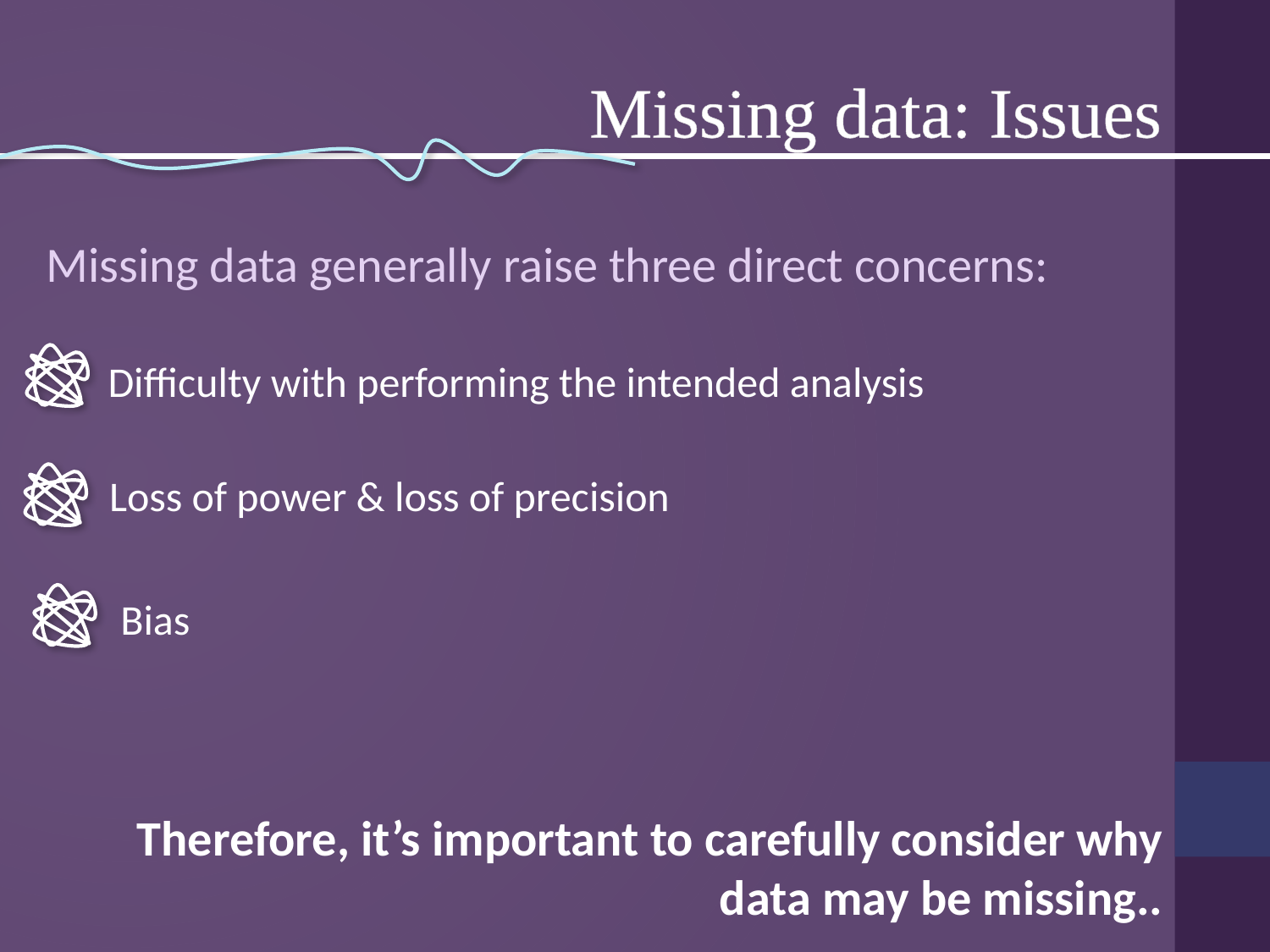

Missing data: Issues

Missing data generally raise three direct concerns:

Difficulty with performing the intended analysis
Loss of power & loss of precision

Bias
Therefore, it’s important to carefully consider why data may be missing..